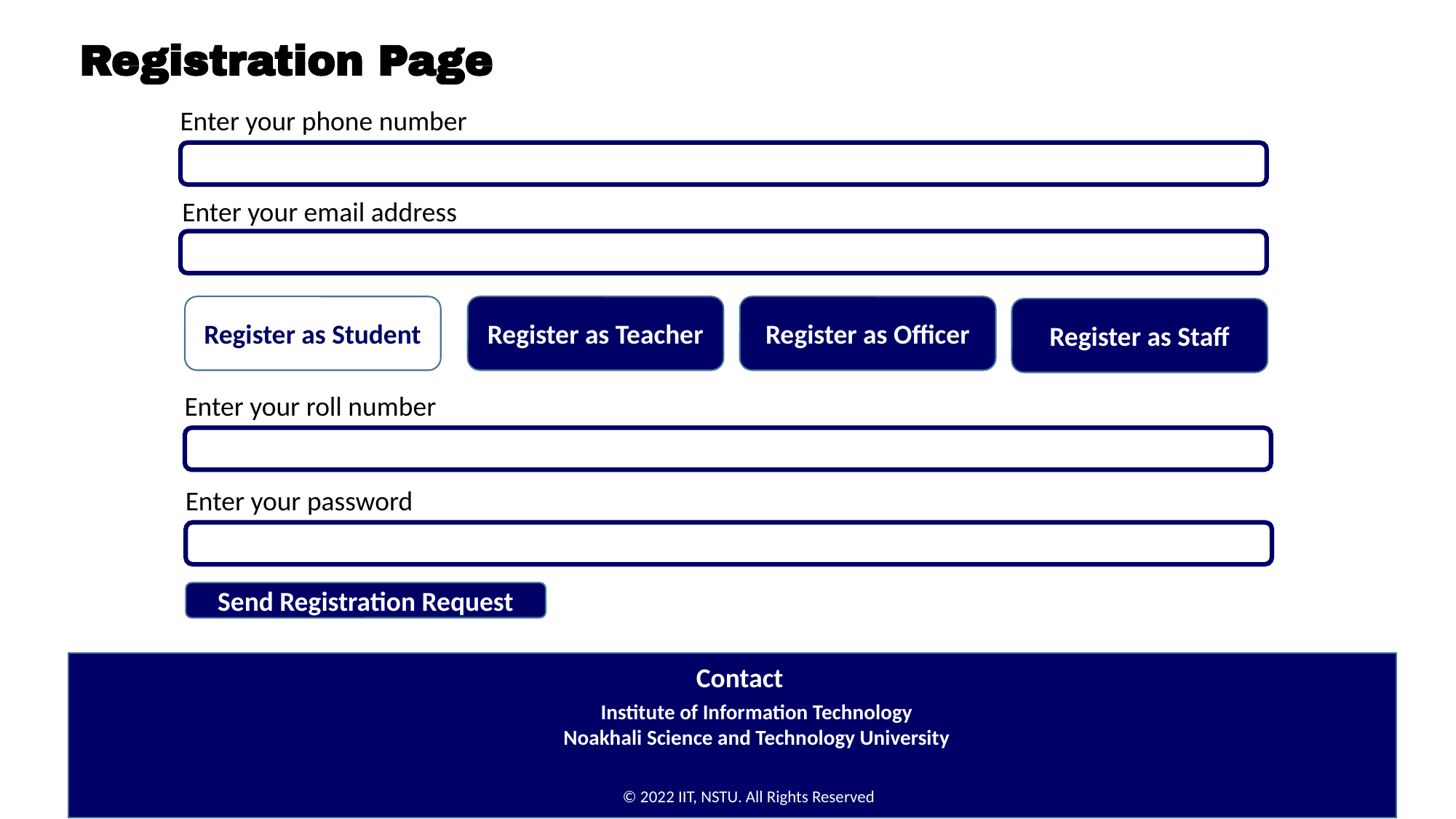

Registration Page
Enter your phone number

Enter your email address

Register as Student
Register as Teacher
Register as Officer
Register as Staff
Enter your roll number

Enter your password

Send Registration Request

Contact
Institute of Information Technology
Noakhali Science and Technology University
© 2022 IIT, NSTU. All Rights Reserved